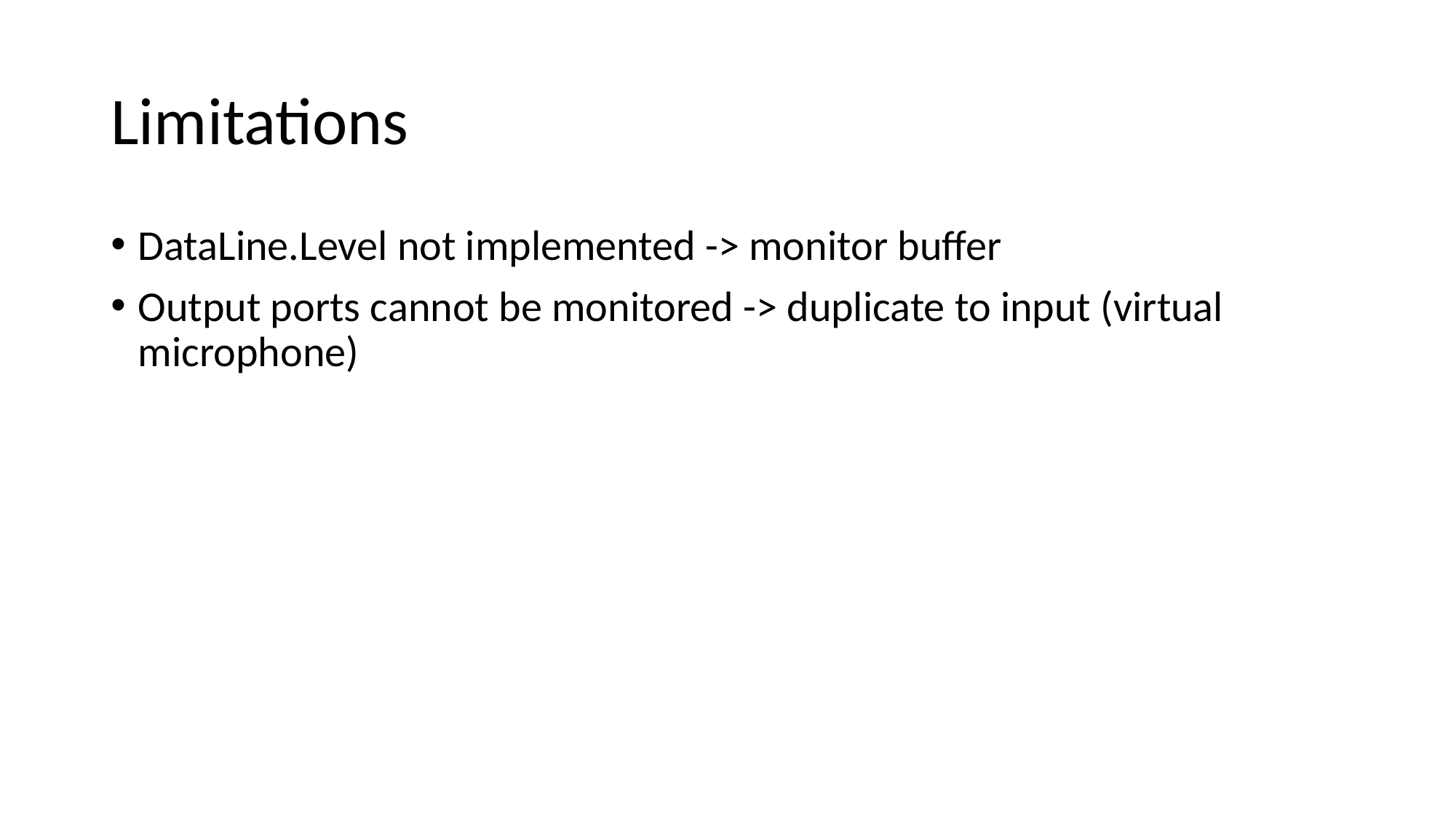

# Limitations
DataLine.Level not implemented -> monitor buffer
Output ports cannot be monitored -> duplicate to input (virtual microphone)